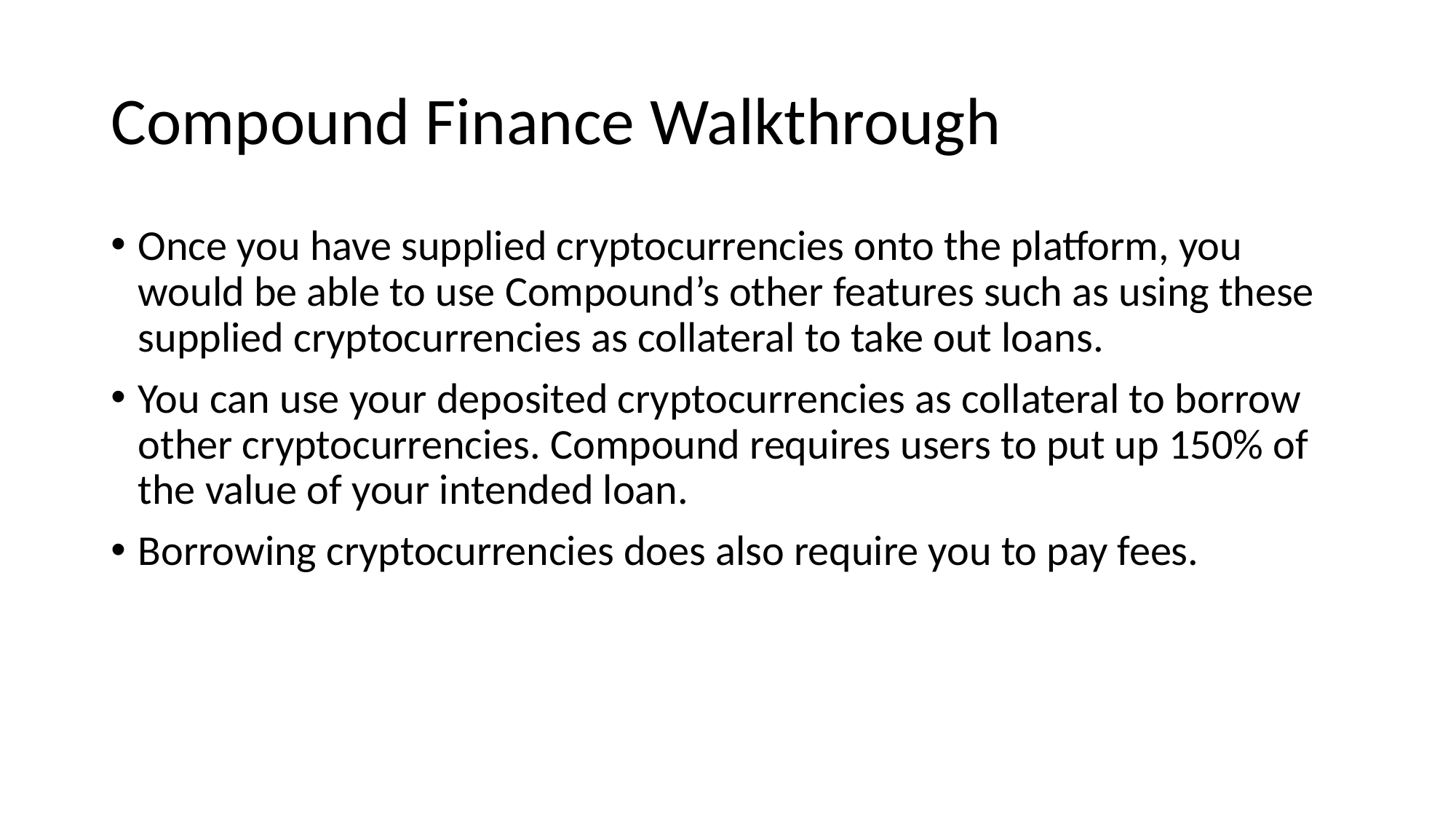

# Compound Finance Walkthrough
Once you have supplied cryptocurrencies onto the platform, you would be able to use Compound’s other features such as using these supplied cryptocurrencies as collateral to take out loans.
You can use your deposited cryptocurrencies as collateral to borrow other cryptocurrencies. Compound requires users to put up 150% of the value of your intended loan.
Borrowing cryptocurrencies does also require you to pay fees.